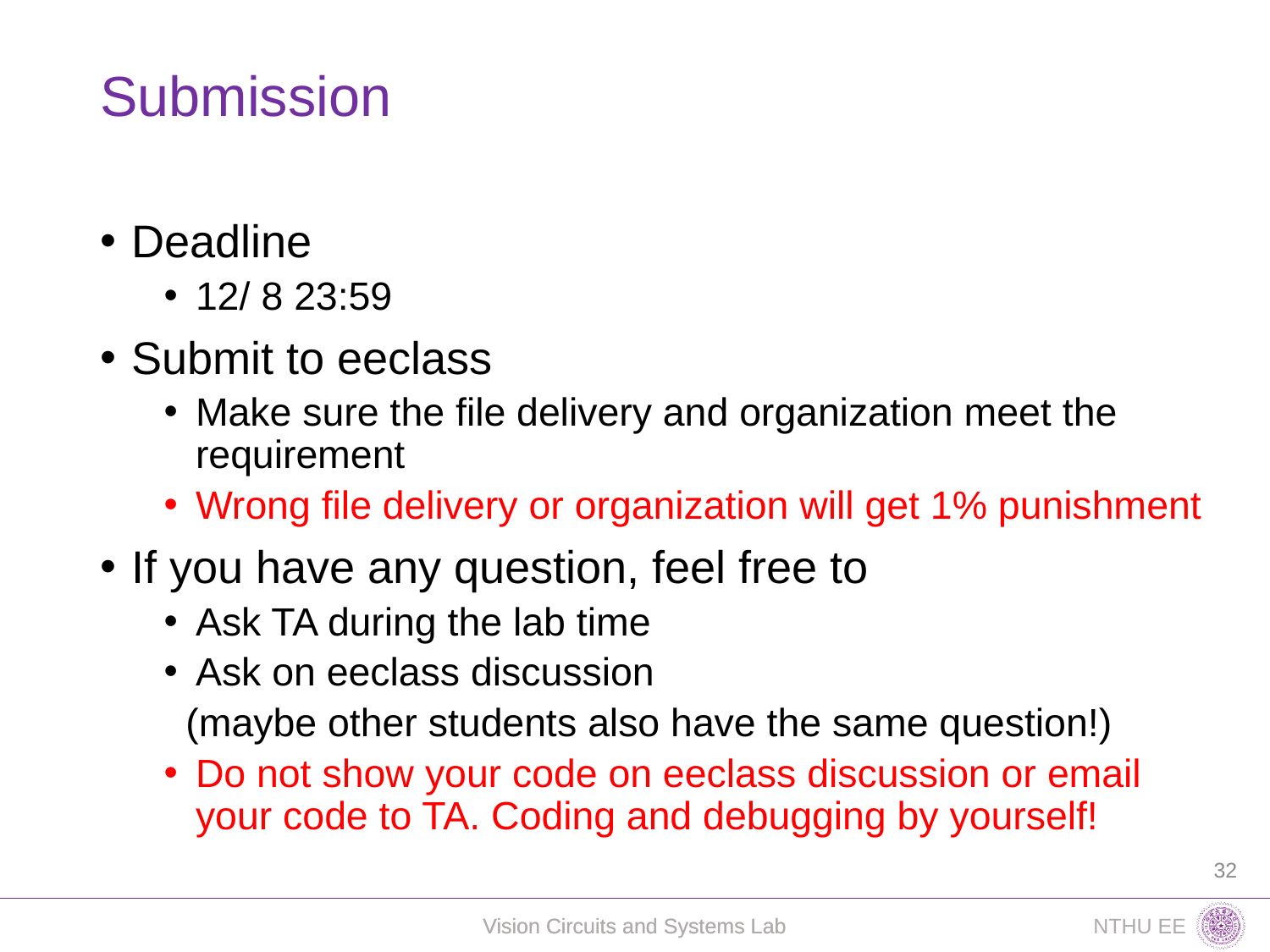

# Submission
Deadline
12/ 8 23:59
Submit to eeclass
Make sure the file delivery and organization meet the requirement
Wrong file delivery or organization will get 1% punishment
If you have any question, feel free to
Ask TA during the lab time
Ask on eeclass discussion
  (maybe other students also have the same question!)
Do not show your code on eeclass discussion or email your code to TA. Coding and debugging by yourself!
32